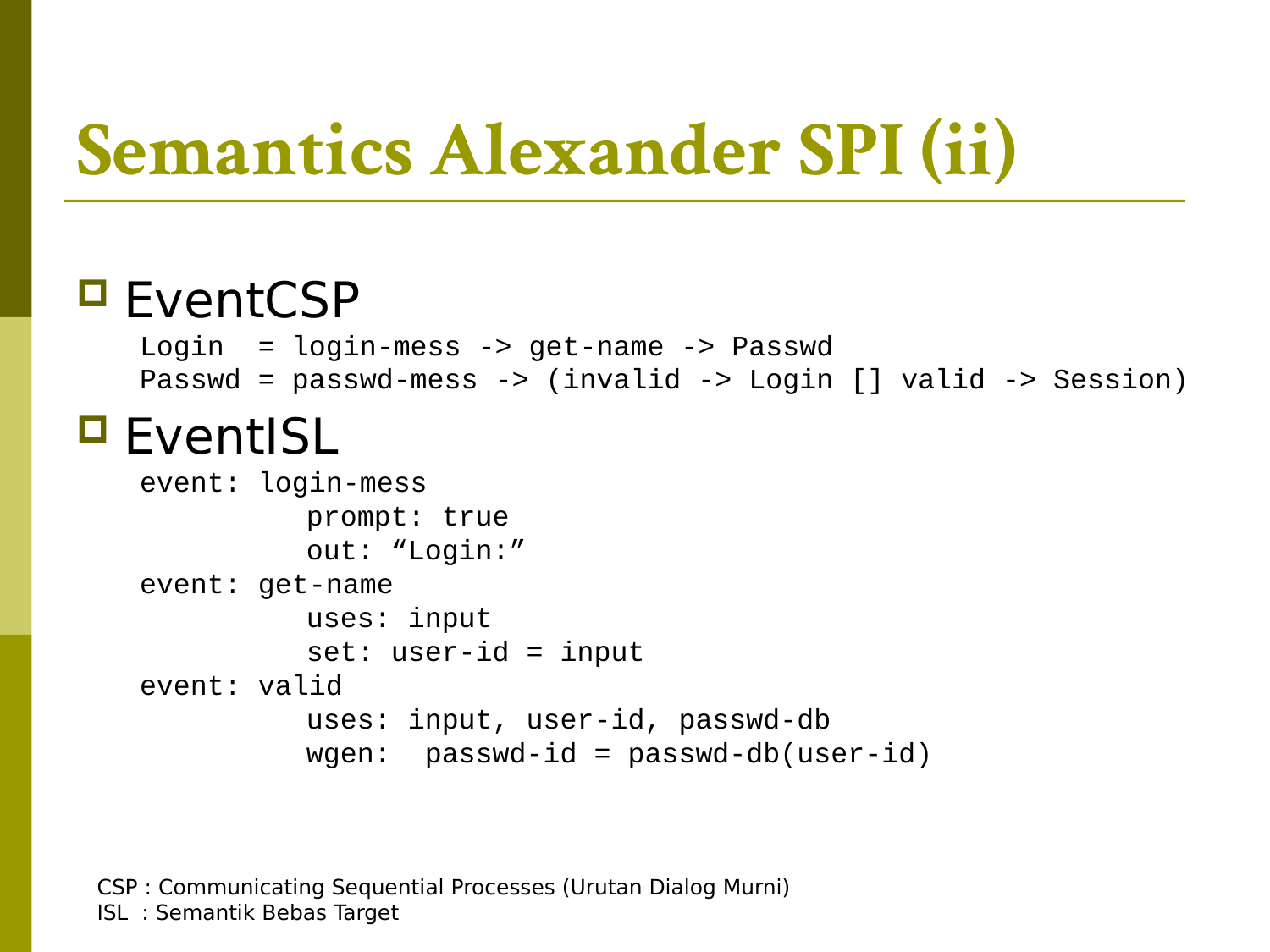

# Semantics Alexander SPI (ii)
EventCSP
Login  = login-mess -> get-name -> Passwd
Passwd = passwd-mess -> (invalid -> Login [] valid -> Session)
EventISL
event: login-mess
		prompt: true
		out: “Login:”
event: get-name
		uses: input
		set: user-id = input
event: valid
		uses: input, user-id, passwd-db
		wgen:  passwd-id = passwd-db(user-id)

CSP : Communicating Sequential Processes (Urutan Dialog Murni)
ISL  : Semantik Bebas Target